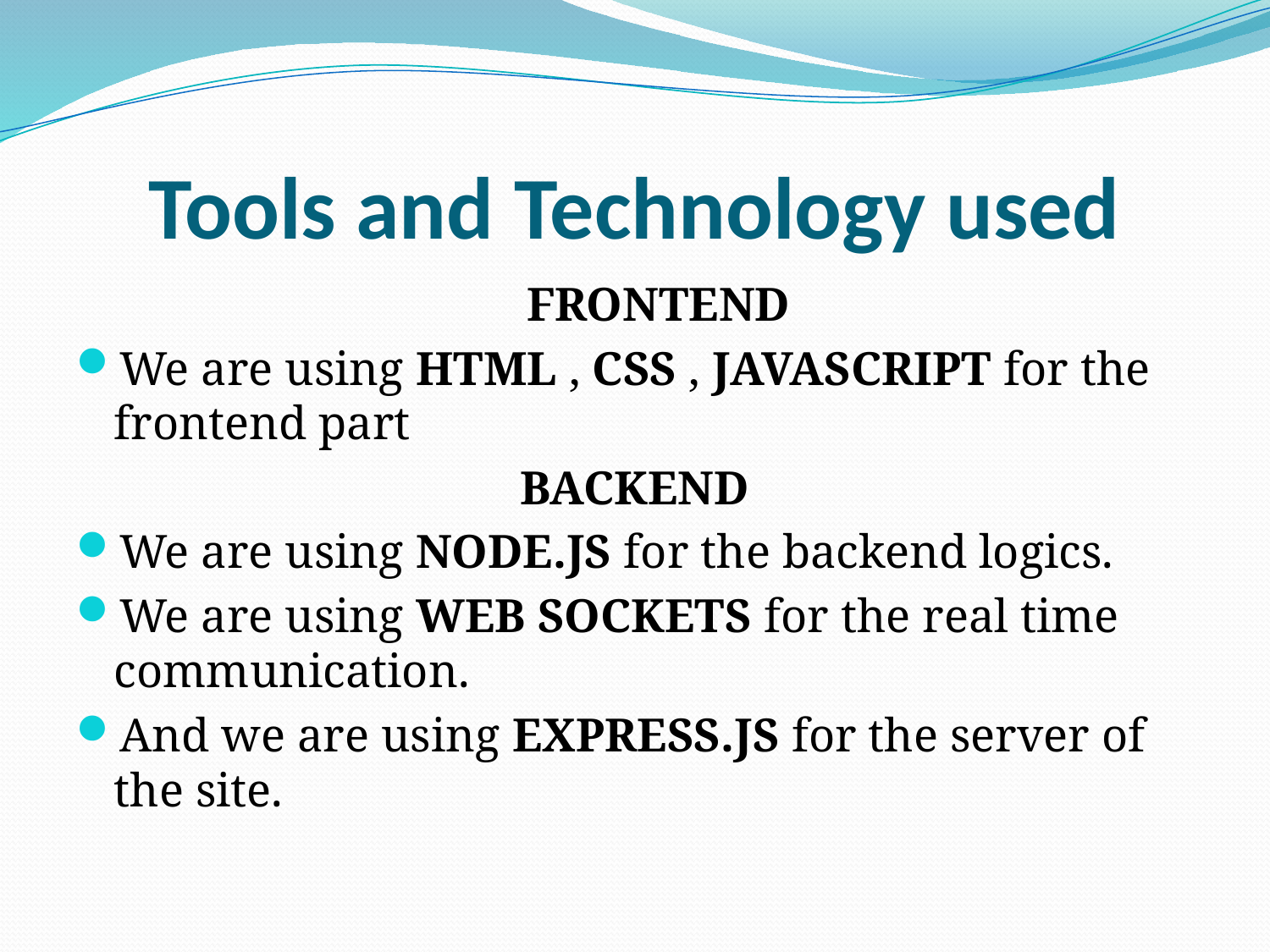

# Tools and Technology used
    FRONTEND
We are using HTML , CSS , JAVASCRIPT for the frontend part
BACKEND
We are using NODE.JS for the backend logics.
We are using WEB SOCKETS for the real time communication.
And we are using EXPRESS.JS for the server of the site.